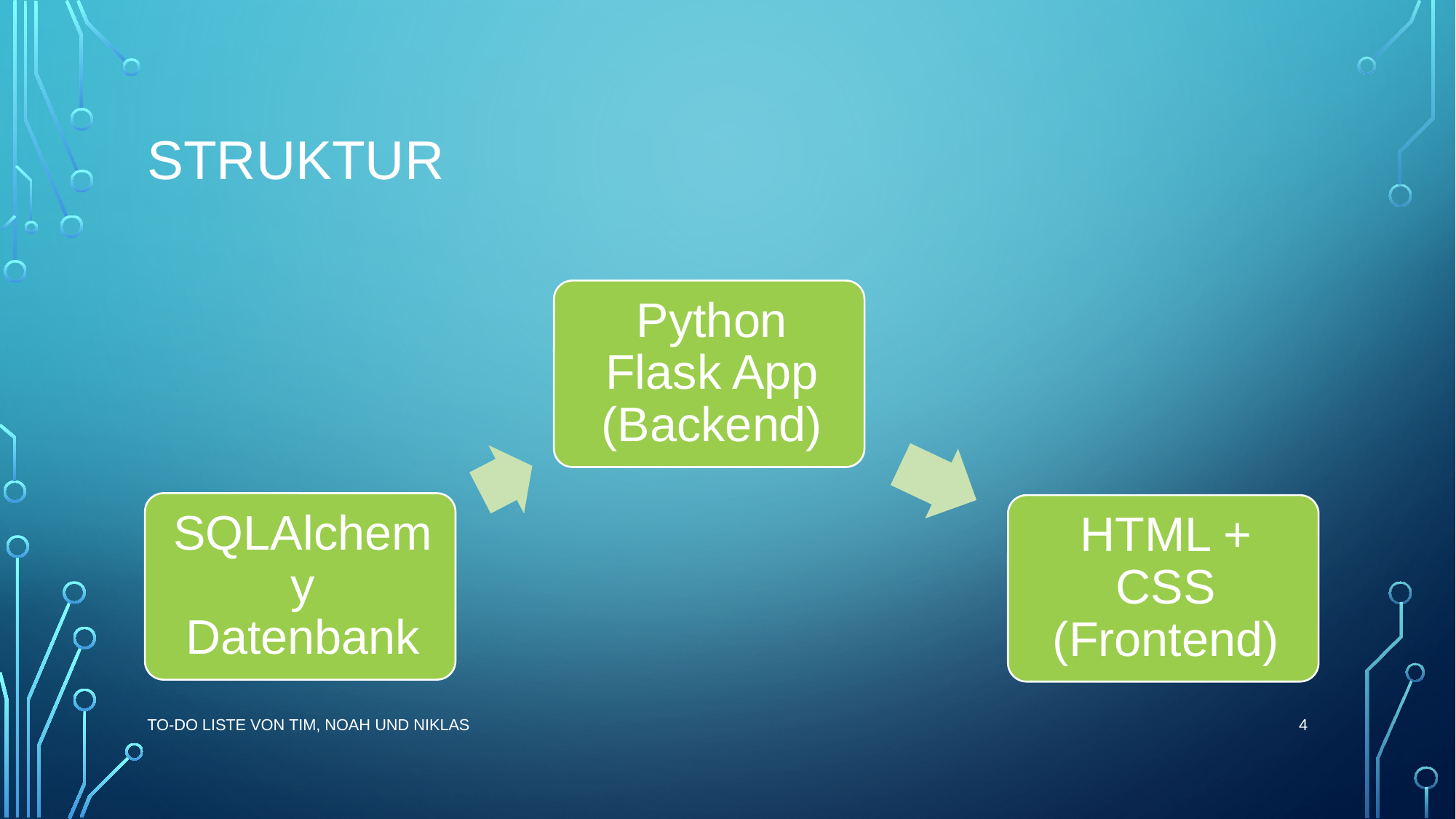

# Struktur
SQLAlchemy Datenbank

Python Flask App (Backend)

HTML + CSS (Frontend)
4
To-Do Liste von Tim, Noah und Niklas